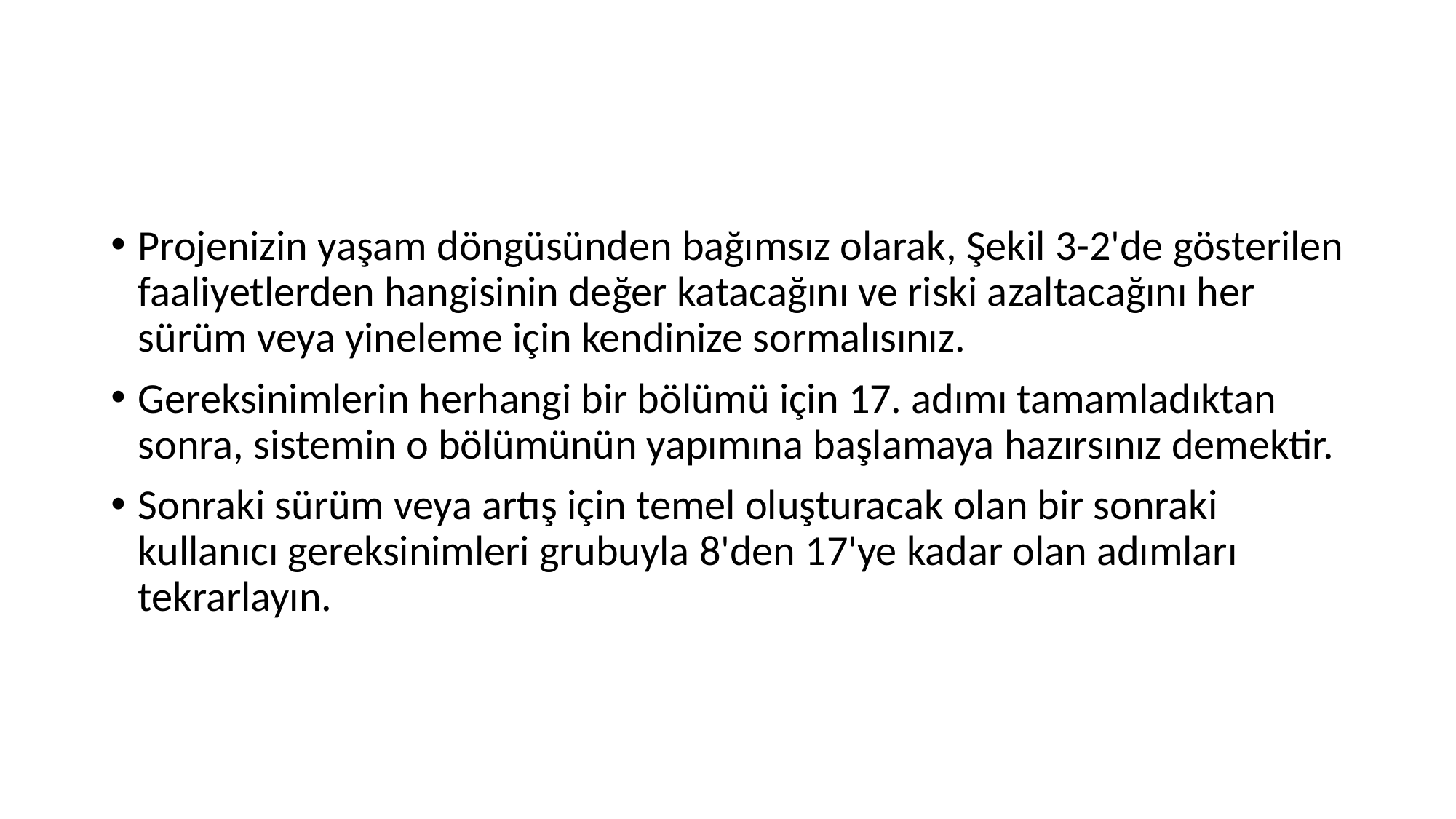

#
Projenizin yaşam döngüsünden bağımsız olarak, Şekil 3-2'de gösterilen faaliyetlerden hangisinin değer katacağını ve riski azaltacağını her sürüm veya yineleme için kendinize sormalısınız.
Gereksinimlerin herhangi bir bölümü için 17. adımı tamamladıktan sonra, sistemin o bölümünün yapımına başlamaya hazırsınız demektir.
Sonraki sürüm veya artış için temel oluşturacak olan bir sonraki kullanıcı gereksinimleri grubuyla 8'den 17'ye kadar olan adımları tekrarlayın.